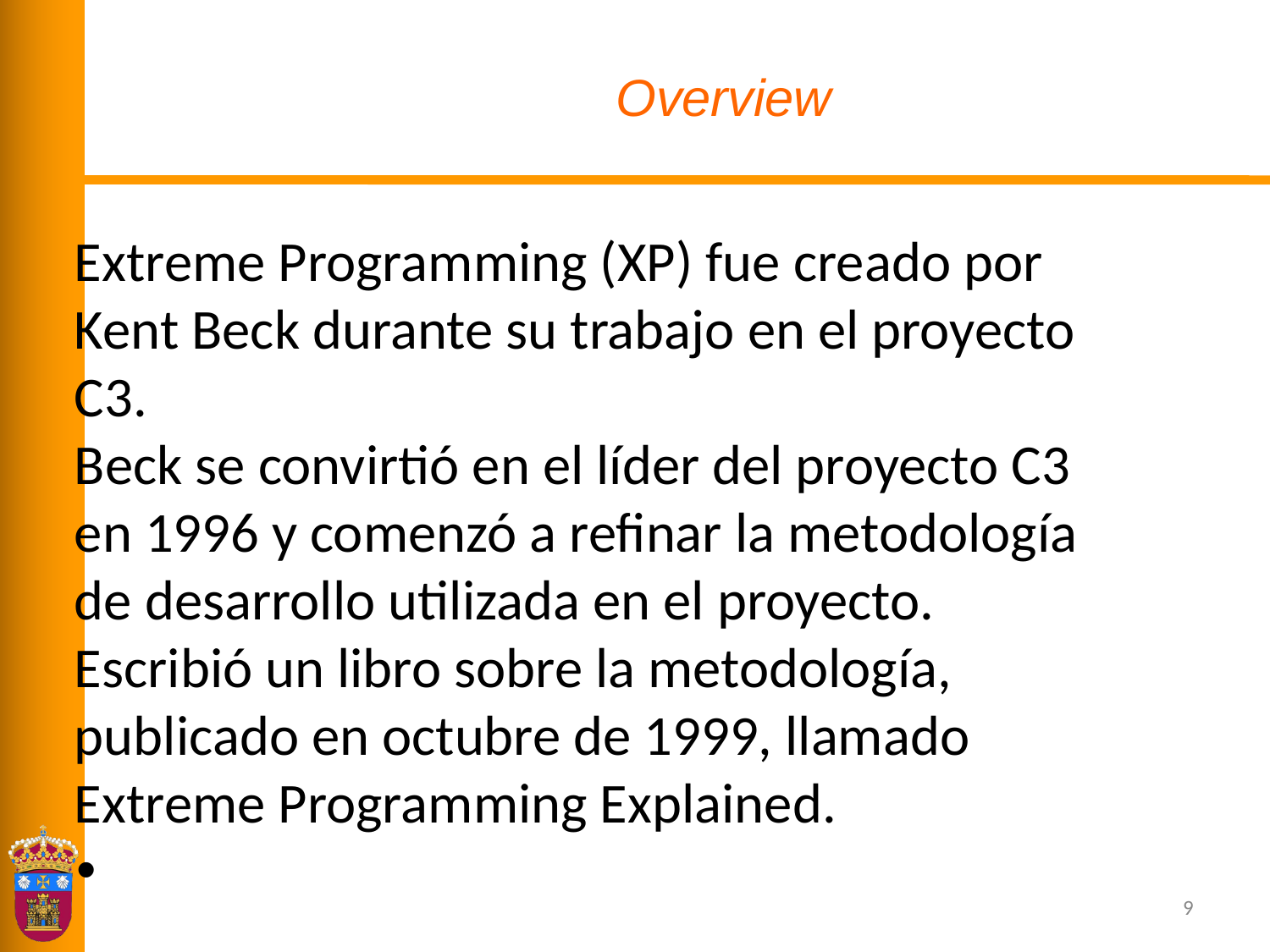

# Overview
Extreme Programming (XP) fue creado por Kent Beck durante su trabajo en el proyecto C3.
Beck se convirtió en el líder del proyecto C3 en 1996 y comenzó a refinar la metodología de desarrollo utilizada en el proyecto.
Escribió un libro sobre la metodología, publicado en octubre de 1999, llamado Extreme Programming Explained.

9